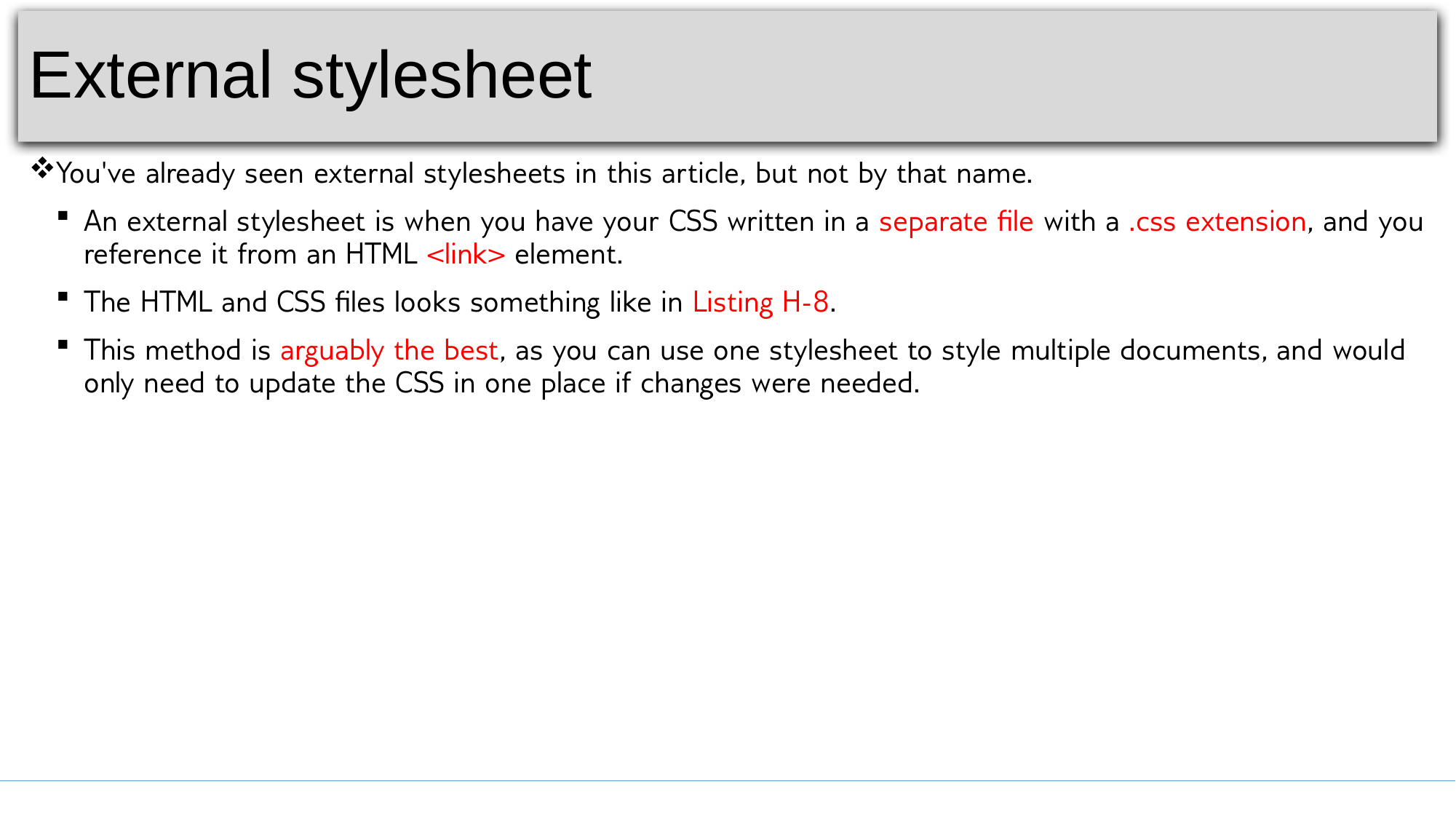

# External stylesheet
You've already seen external stylesheets in this article, but not by that name.
An external stylesheet is when you have your CSS written in a separate file with a .css extension, and you reference it from an HTML <link> element.
The HTML and CSS files looks something like in Listing H-8.
This method is arguably the best, as you can use one stylesheet to style multiple documents, and would only need to update the CSS in one place if changes were needed.